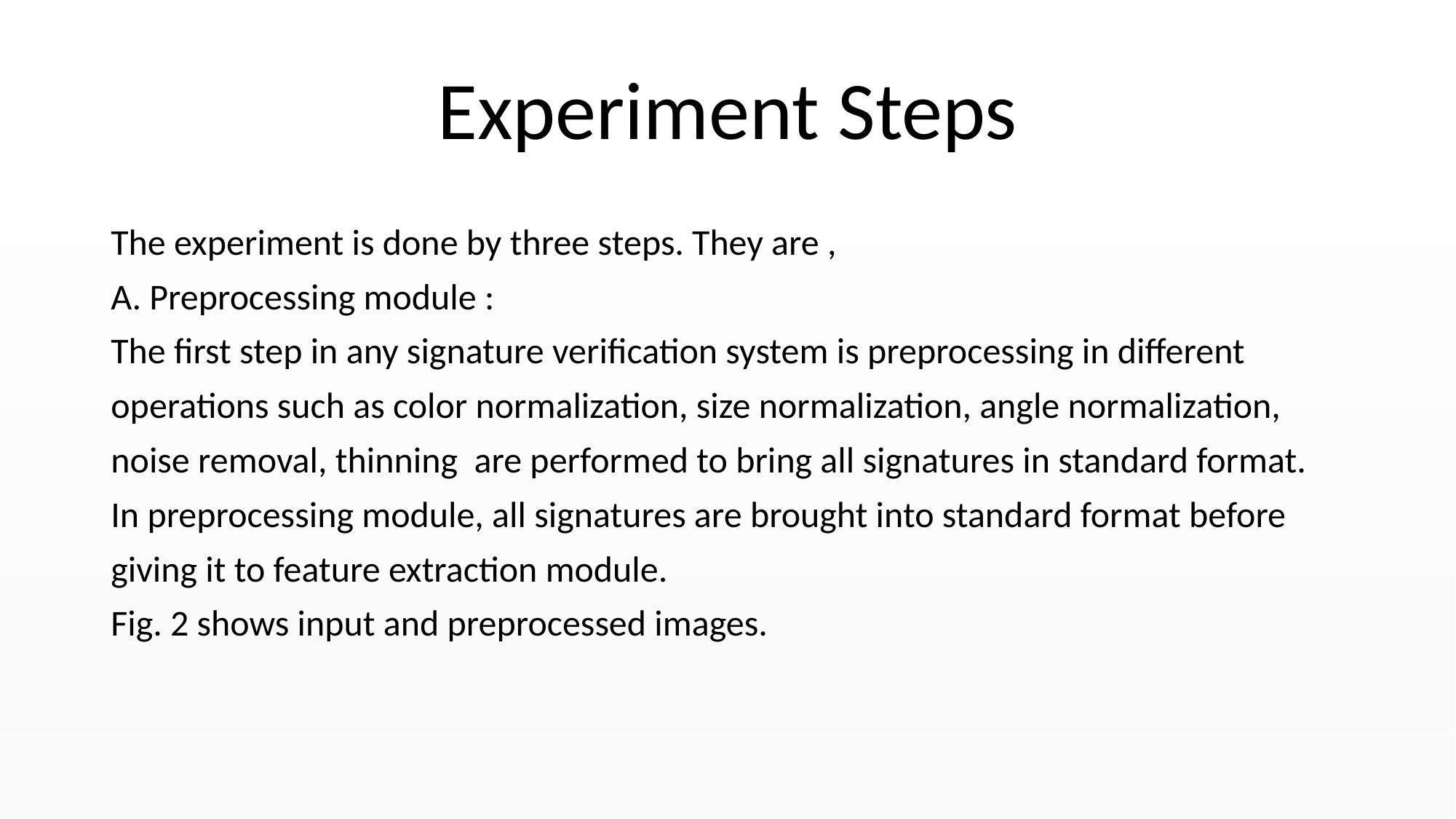

# Experiment Steps
The experiment is done by three steps. They are ,
A. Preprocessing module :
The first step in any signature verification system is preprocessing in different
operations such as color normalization, size normalization, angle normalization,
noise removal, thinning  are performed to bring all signatures in standard format.
In preprocessing module, all signatures are brought into standard format before
giving it to feature extraction module.
Fig. 2 shows input and preprocessed images.